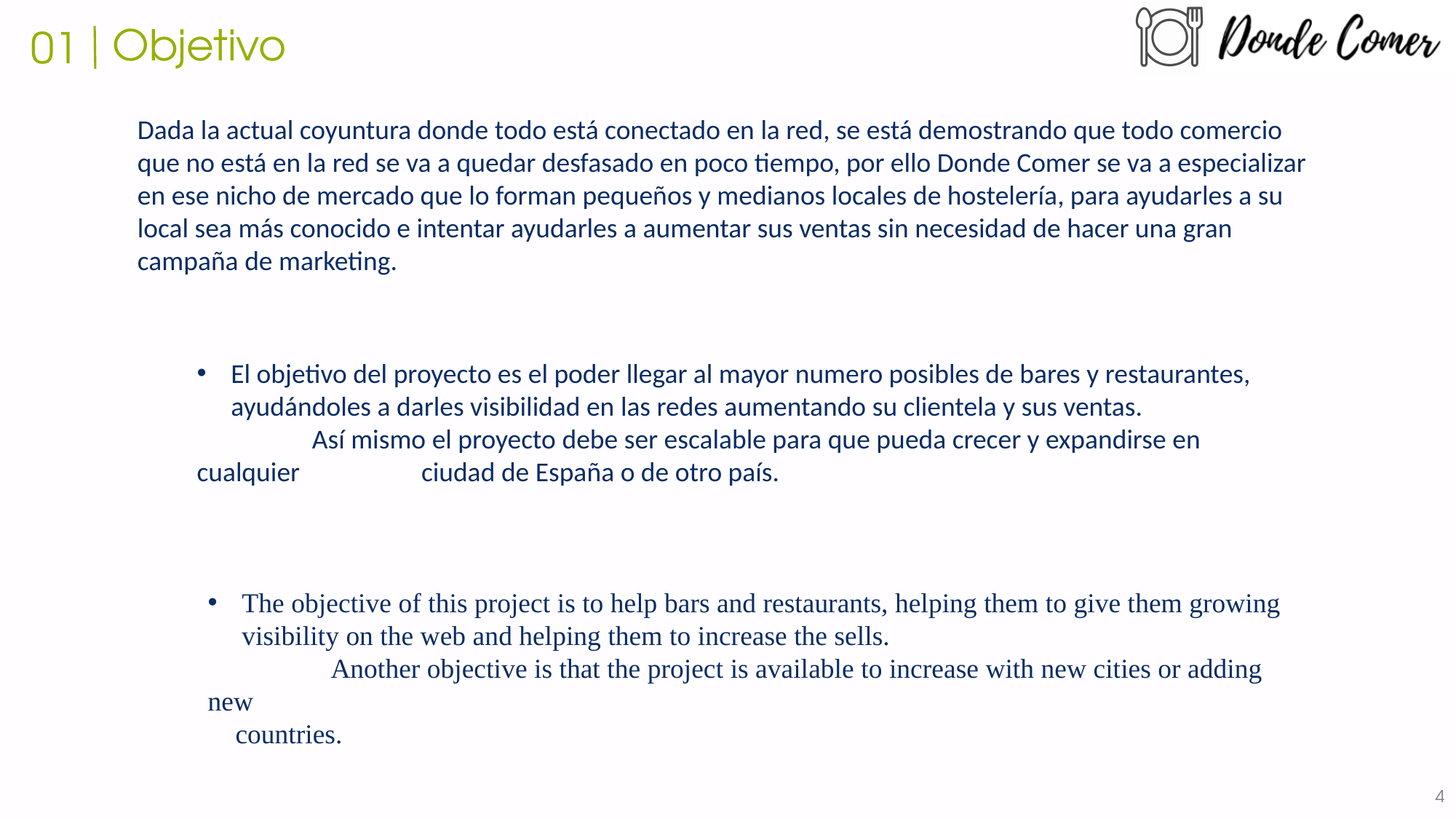

01
Objetivo
Dada la actual coyuntura donde todo está conectado en la red, se está demostrando que todo comercio que no está en la red se va a quedar desfasado en poco tiempo, por ello Donde Comer se va a especializar en ese nicho de mercado que lo forman pequeños y medianos locales de hostelería, para ayudarles a su local sea más conocido e intentar ayudarles a aumentar sus ventas sin necesidad de hacer una gran campaña de marketing.

El objetivo del proyecto es el poder llegar al mayor numero posibles de bares y restaurantes, ayudándoles a darles visibilidad en las redes aumentando su clientela y sus ventas.
	 Así mismo el proyecto debe ser escalable para que pueda crecer y expandirse en cualquier   	 ciudad de España o de otro país.

The objective of this project is to help bars and restaurants, helping them to give them growing visibility on the web and helping them to increase the sells.
	  Another objective is that the project is available to increase with new cities or adding new
    countries.

4